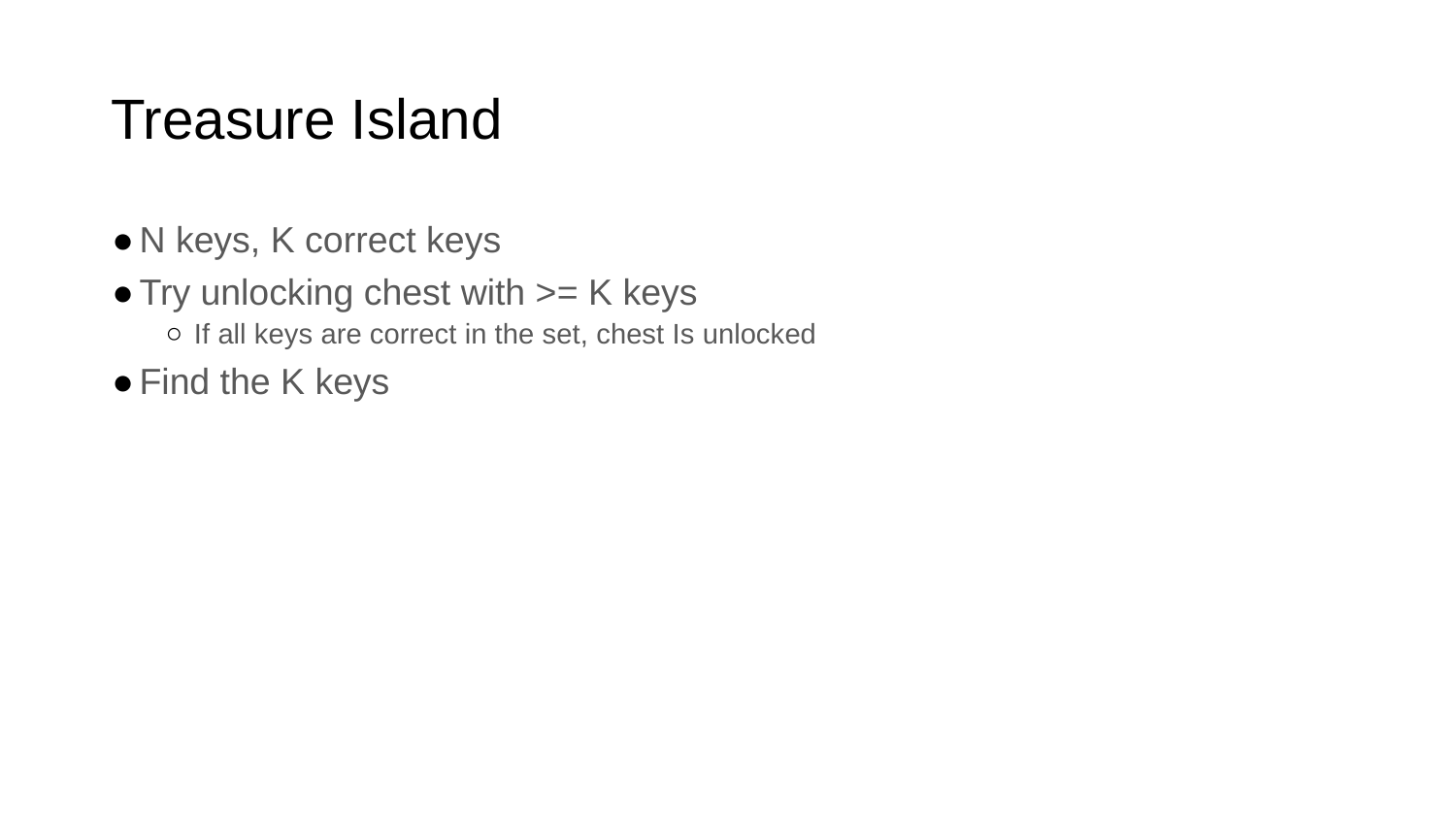

# Treasure Island
N keys, K correct keys
Try unlocking chest with >= K keys
If all keys are correct in the set, chest Is unlocked
Find the K keys